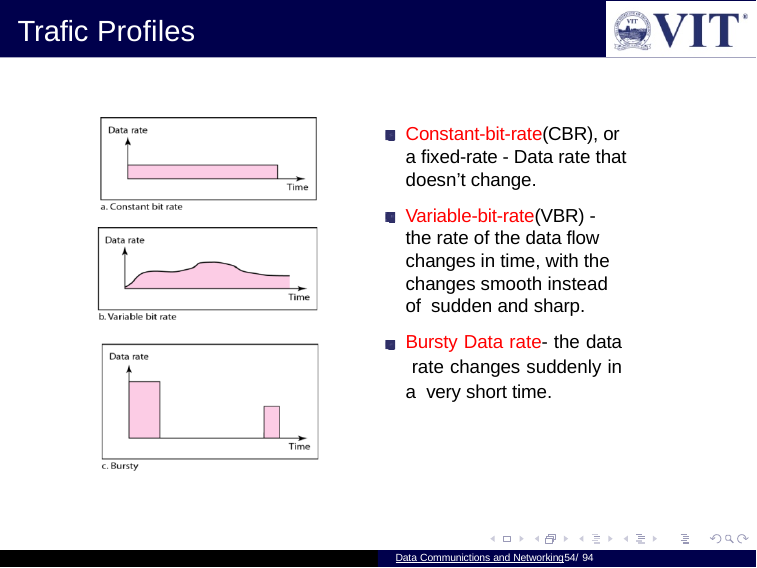

# Trafic Profiles

Constant-bit-rate(CBR), or  a fixed-rate - Data rate that  doesn’t change.
Variable-bit-rate(VBR) -  the rate of the data flow  changes in time, with the  changes smooth instead of  sudden and sharp.
Bursty Data rate- the data  rate changes suddenly in a  very short time.

Data Communictions and Networking54/ 94